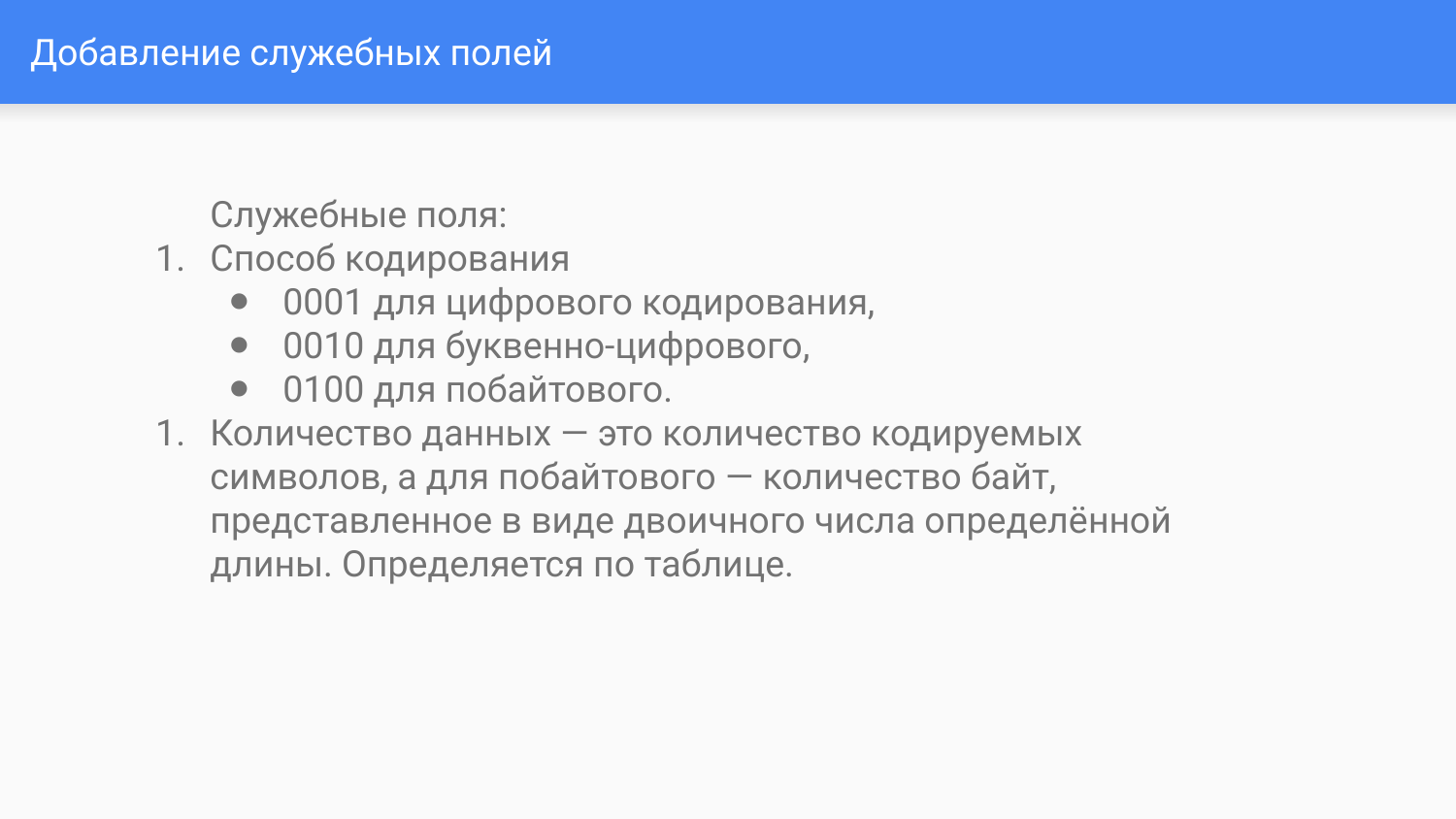

# Добавление служебных полей
Служебные поля:
Способ кодирования
0001 для цифрового кодирования,
0010 для буквенно-цифрового,
0100 для побайтового.
Количество данных — это количество кодируемых символов, а для побайтового — количество байт, представленное в виде двоичного числа определённой длины. Определяется по таблице.